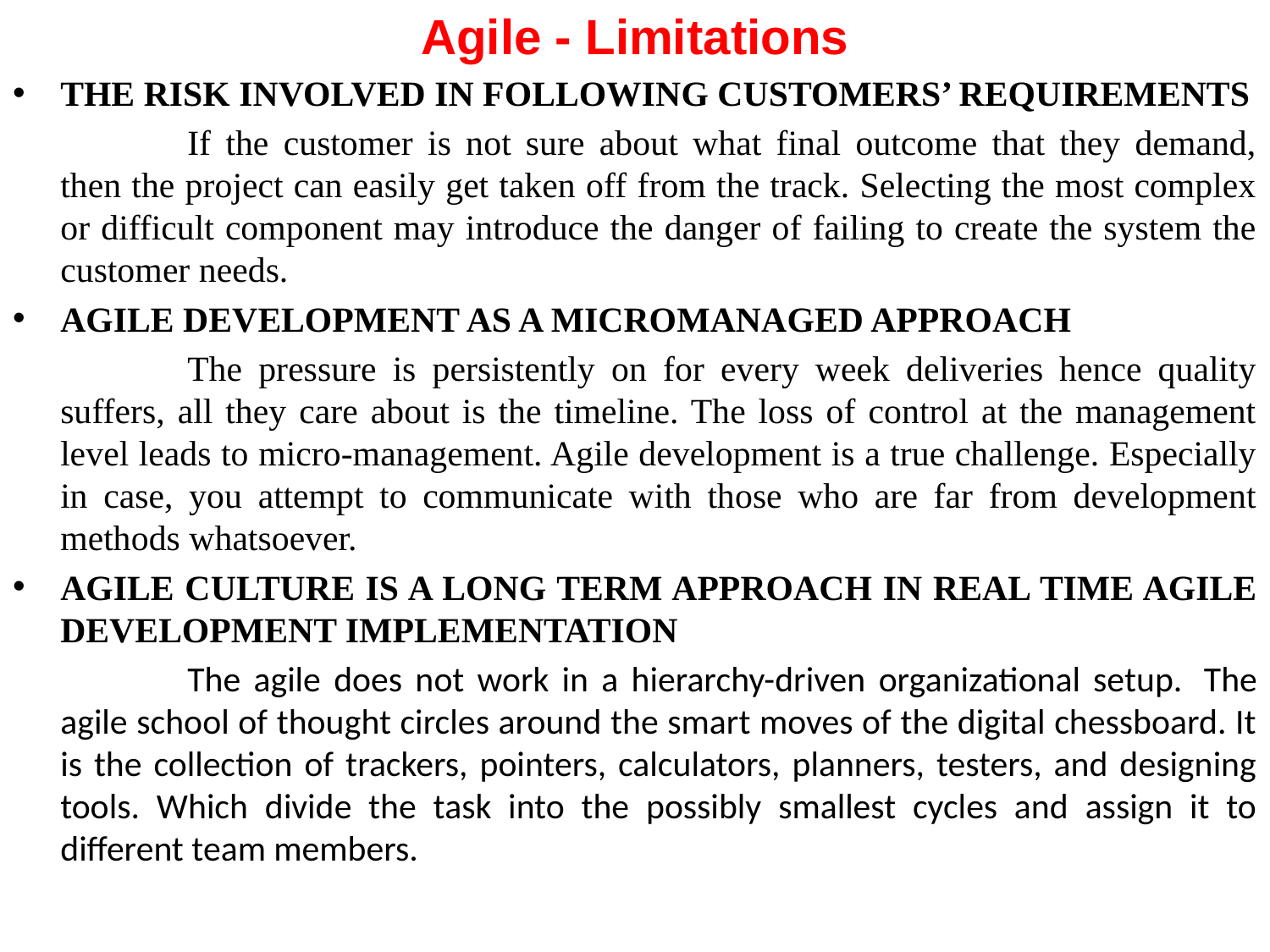

# Agile - Limitations
THE RISK INVOLVED IN FOLLOWING CUSTOMERS’ REQUIREMENTS
		If the customer is not sure about what final outcome that they demand, then the project can easily get taken off from the track. Selecting the most complex or difficult component may introduce the danger of failing to create the system the customer needs.
AGILE DEVELOPMENT AS A MICROMANAGED APPROACH
		The pressure is persistently on for every week deliveries hence quality suffers, all they care about is the timeline. The loss of control at the management level leads to micro-management. Agile development is a true challenge. Especially in case, you attempt to communicate with those who are far from development methods whatsoever.
AGILE CULTURE IS A LONG TERM APPROACH IN REAL TIME AGILE DEVELOPMENT IMPLEMENTATION
		The agile does not work in a hierarchy-driven organizational setup.  The agile school of thought circles around the smart moves of the digital chessboard. It is the collection of trackers, pointers, calculators, planners, testers, and designing tools. Which divide the task into the possibly smallest cycles and assign it to different team members.